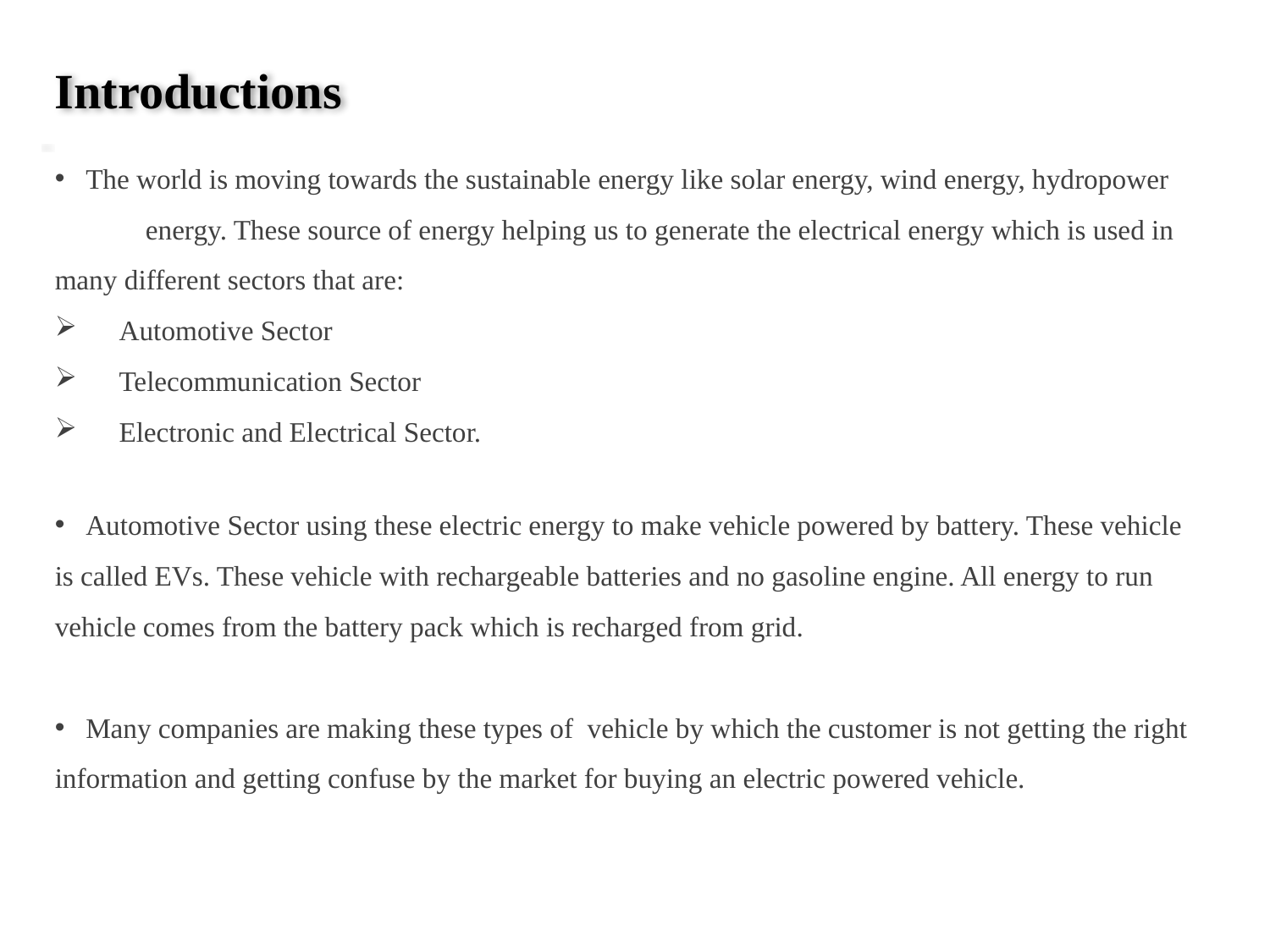

Introductions
   The world is moving towards the sustainable energy like solar energy, wind energy, hydropower                  energy. These source of energy helping us to generate the electrical energy which is used in many different sectors that are:
      Automotive Sector
      Telecommunication Sector
      Electronic and Electrical Sector.

   Automotive Sector using these electric energy to make vehicle powered by battery. These vehicle is called EVs. These vehicle with rechargeable batteries and no gasoline engine. All energy to run vehicle comes from the battery pack which is recharged from grid.

   Many companies are making these types of  vehicle by which the customer is not getting the right information and getting confuse by the market for buying an electric powered vehicle.